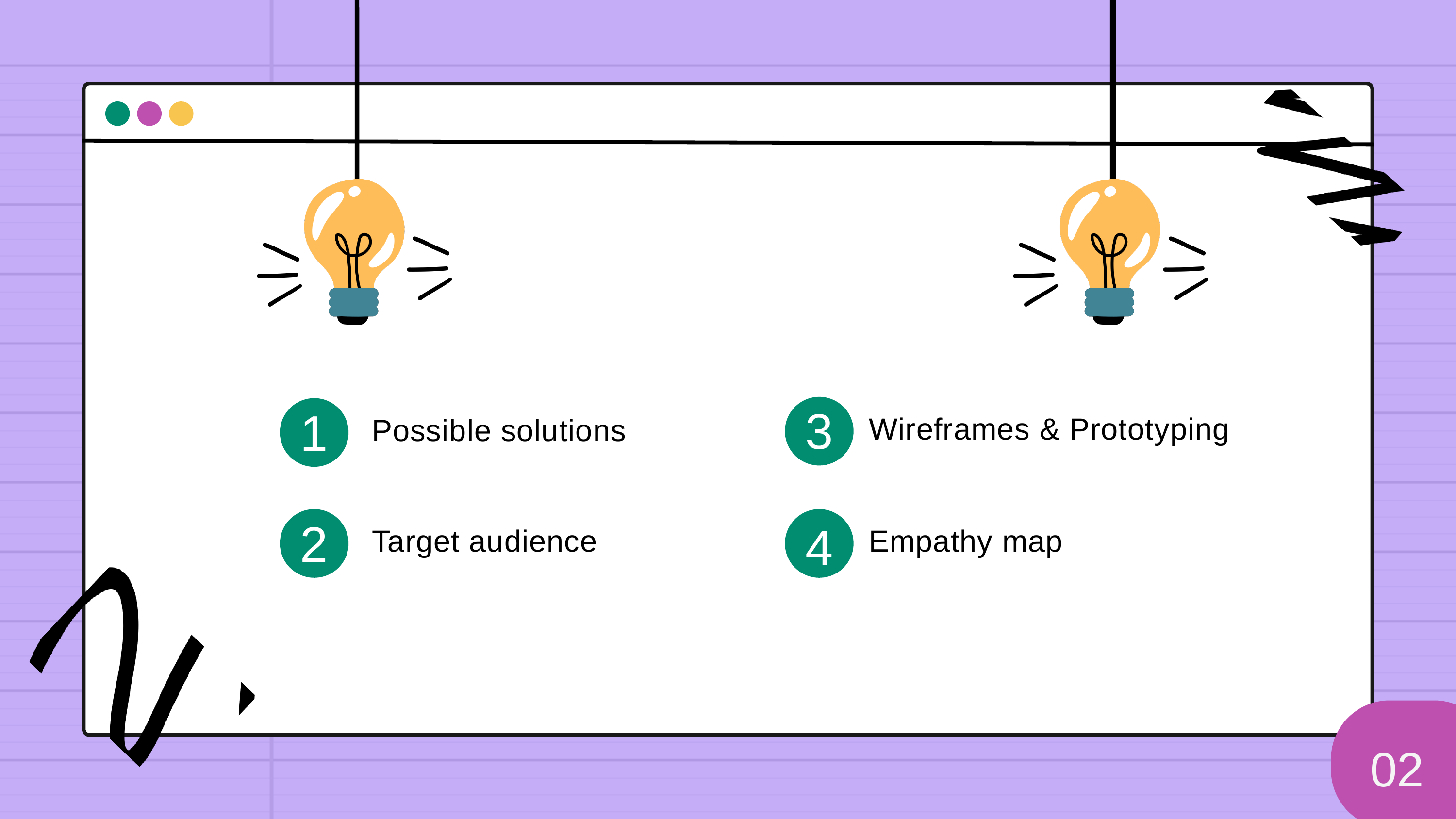

CONTENTS

3

1
Wireframes & Prototyping
Possible solutions

2

4
Target audience
Empathy map

02